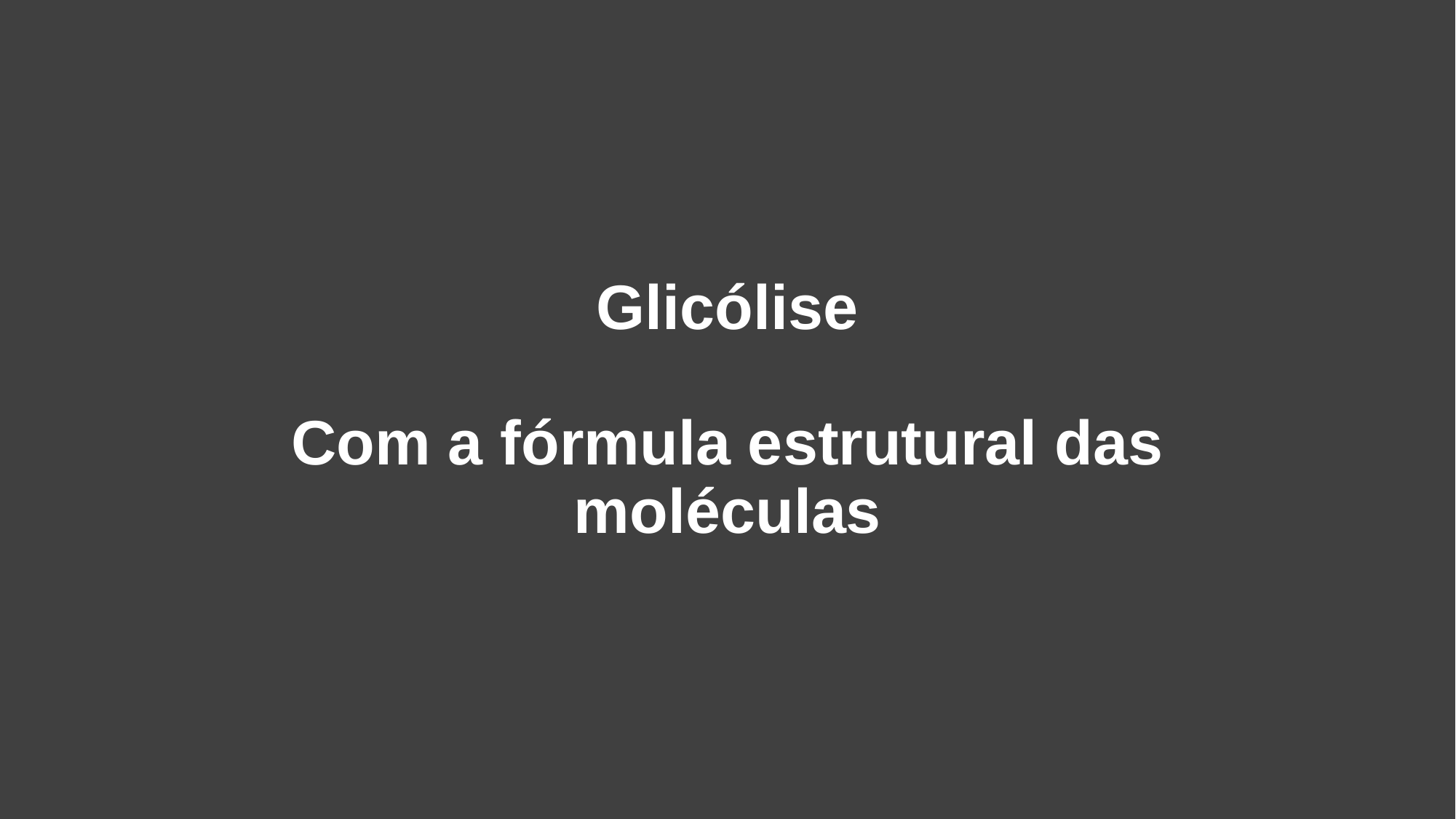

# Glicólise Com a fórmula estrutural das moléculas